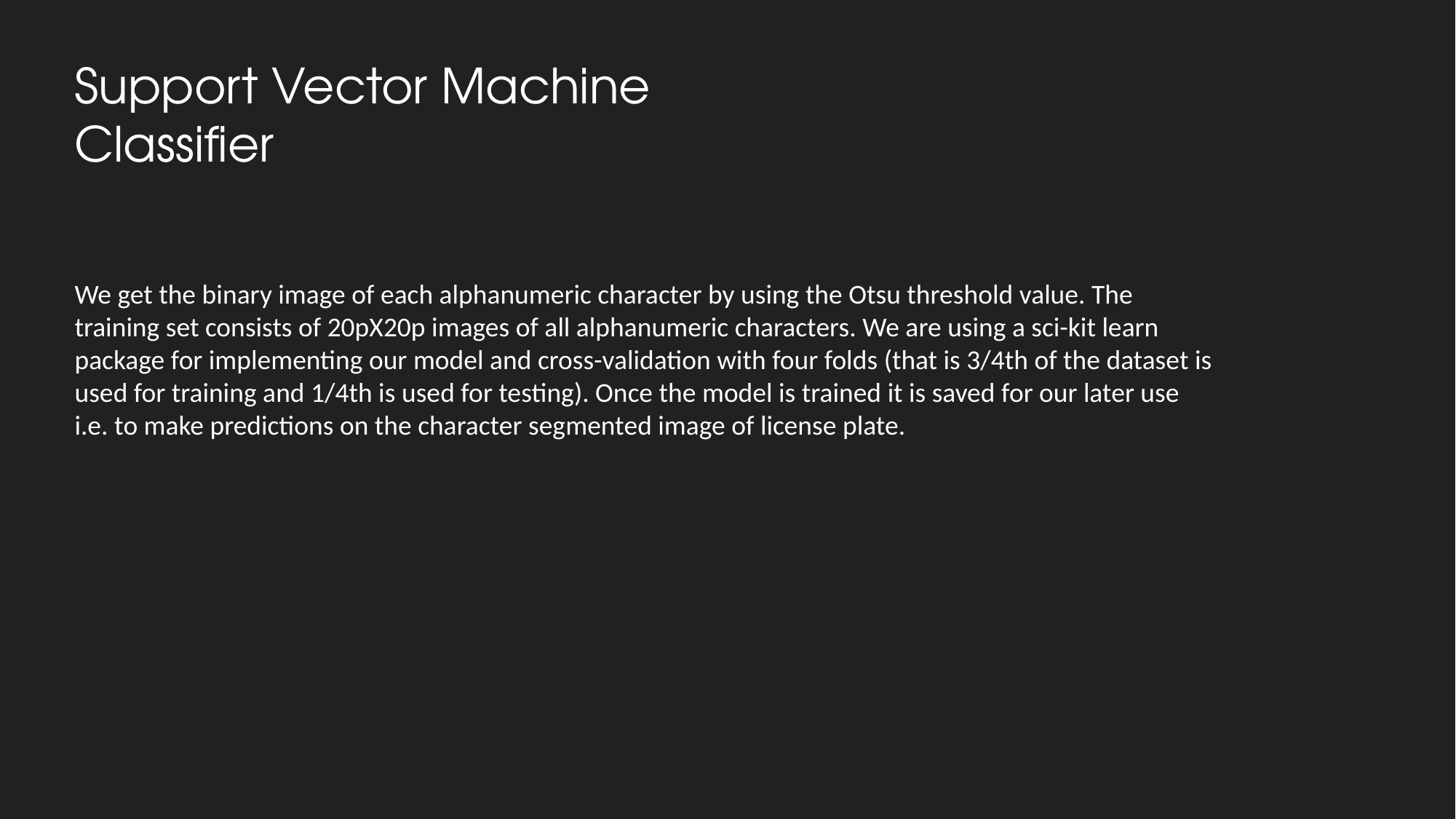

Support Vector Machine Classifier
We get the binary image of each alphanumeric character by using the Otsu threshold value. The training set consists of 20pX20p images of all alphanumeric characters. We are using a sci-kit learn package for implementing our model and cross-validation with four folds (that is 3/4th of the dataset is used for training and 1/4th is used for testing). Once the model is trained it is saved for our later use i.e. to make predictions on the character segmented image of license plate.